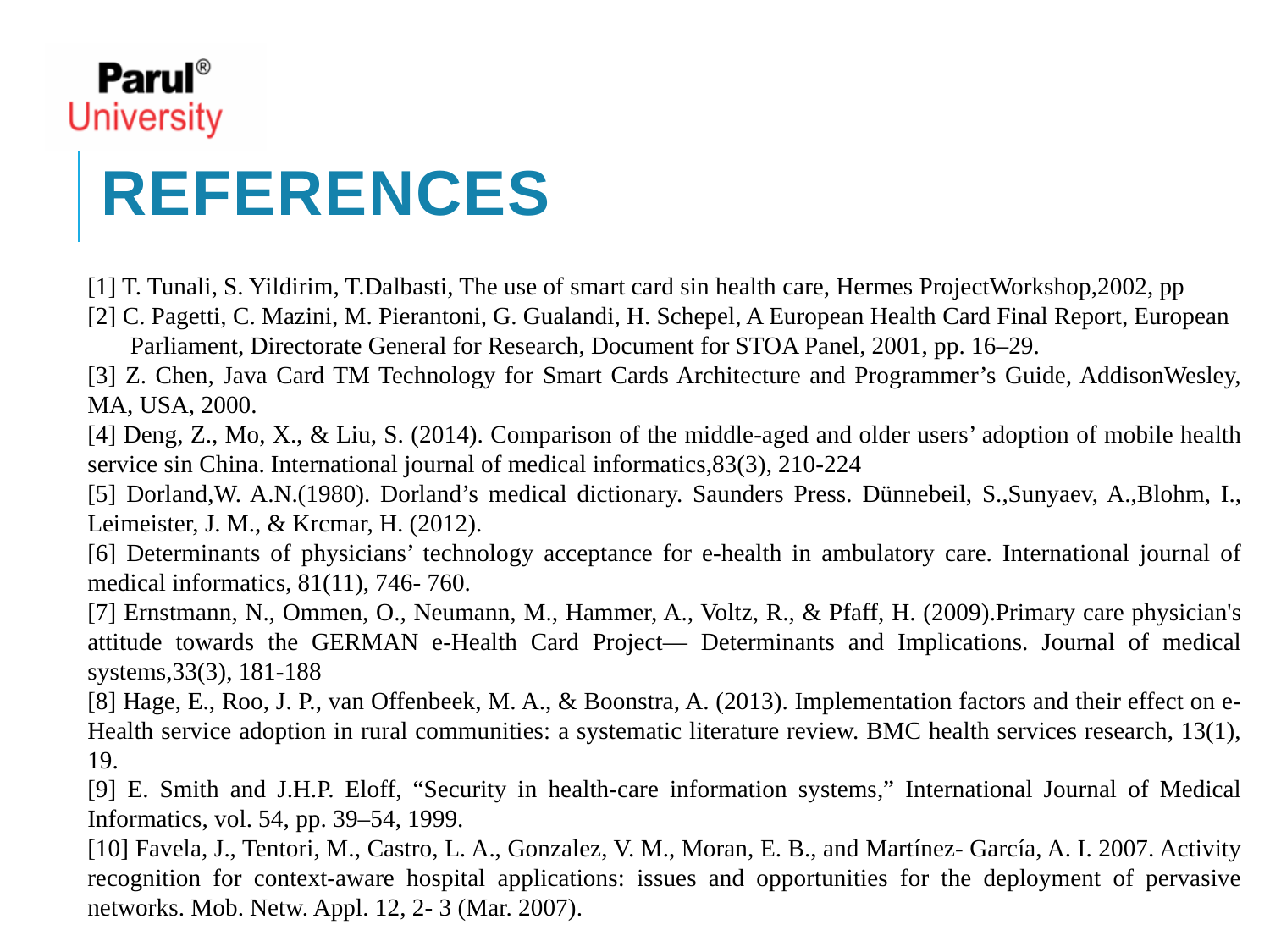

# References
[1] T. Tunali, S. Yildirim, T.Dalbasti, The use of smart card sin health care, Hermes ProjectWorkshop,2002, pp
[2] C. Pagetti, C. Mazini, M. Pierantoni, G. Gualandi, H. Schepel, A European Health Card Final Report, European          Parliament, Directorate General for Research, Document for STOA Panel, 2001, pp. 16–29.
[3] Z. Chen, Java Card TM Technology for Smart Cards Architecture and Programmer’s Guide, AddisonWesley, MA, USA, 2000.
[4] Deng, Z., Mo, X., & Liu, S. (2014). Comparison of the middle-aged and older users’ adoption of mobile health service sin China. International journal of medical informatics,83(3), 210-224
[5] Dorland,W. A.N.(1980). Dorland’s medical dictionary. Saunders Press. Dünnebeil, S.,Sunyaev, A.,Blohm, I., Leimeister, J. M., & Krcmar, H. (2012).
[6] Determinants of physicians’ technology acceptance for e-health in ambulatory care. International journal of medical informatics, 81(11), 746- 760.
[7] Ernstmann, N., Ommen, O., Neumann, M., Hammer, A., Voltz, R., & Pfaff, H. (2009).Primary care physician's attitude towards the GERMAN e-Health Card Project— Determinants and Implications. Journal of medical systems,33(3), 181-188
[8] Hage, E., Roo, J. P., van Offenbeek, M. A., & Boonstra, A. (2013). Implementation factors and their effect on e-Health service adoption in rural communities: a systematic literature review. BMC health services research, 13(1), 19.
[9] E. Smith and J.H.P. Eloff, “Security in health-care information systems,” International Journal of Medical Informatics, vol. 54, pp. 39–54, 1999.
[10] Favela, J., Tentori, M., Castro, L. A., Gonzalez, V. M., Moran, E. B., and Martínez- García, A. I. 2007. Activity recognition for context-aware hospital applications: issues and opportunities for the deployment of pervasive networks. Mob. Netw. Appl. 12, 2- 3 (Mar. 2007).

19